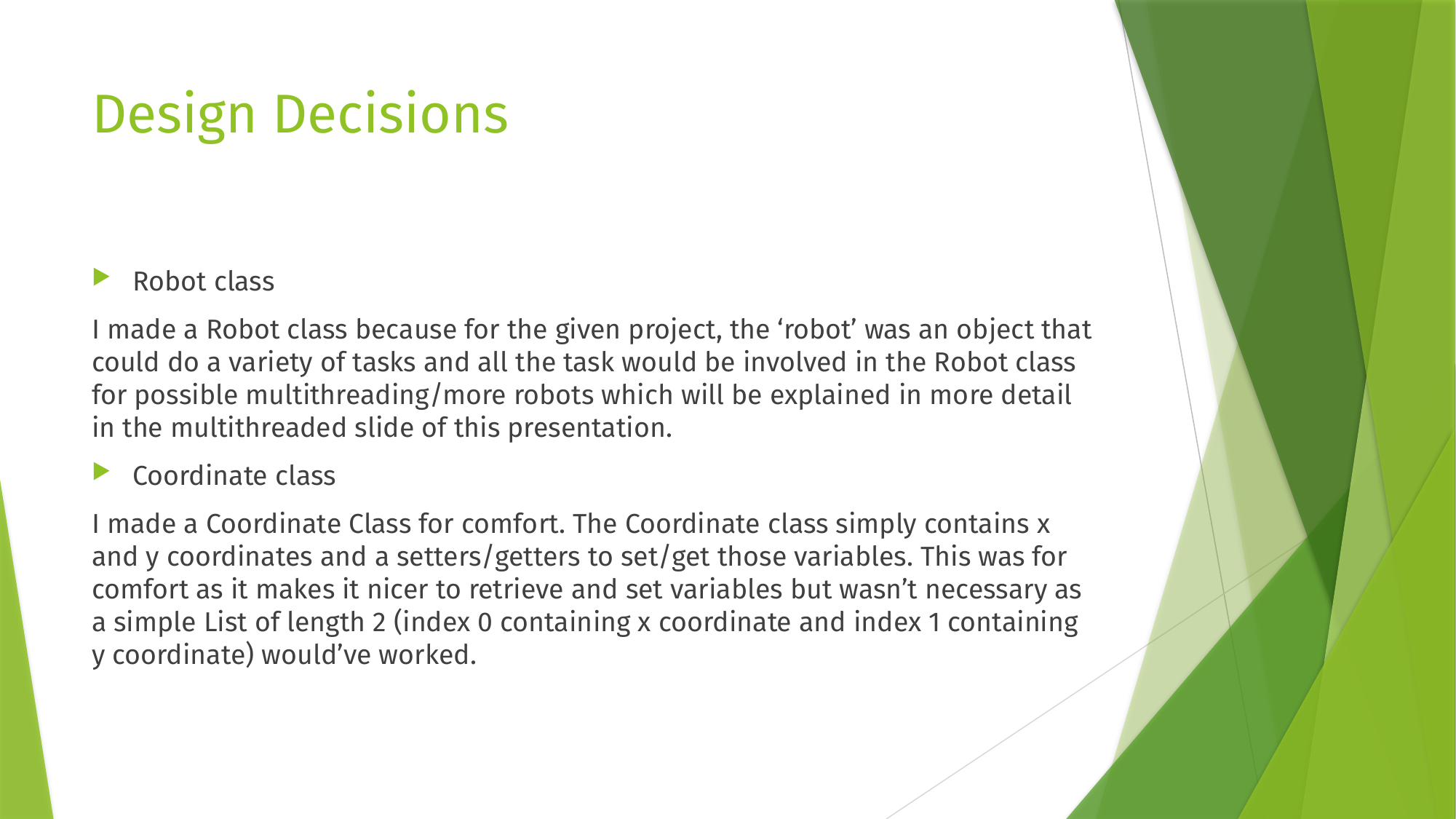

# Design Decisions
Robot class
I made a Robot class because for the given project, the ‘robot’ was an object that could do a variety of tasks and all the task would be involved in the Robot class for possible multithreading/more robots which will be explained in more detail in the multithreaded slide of this presentation.
Coordinate class
I made a Coordinate Class for comfort. The Coordinate class simply contains x and y coordinates and a setters/getters to set/get those variables. This was for comfort as it makes it nicer to retrieve and set variables but wasn’t necessary as a simple List of length 2 (index 0 containing x coordinate and index 1 containing y coordinate) would’ve worked.